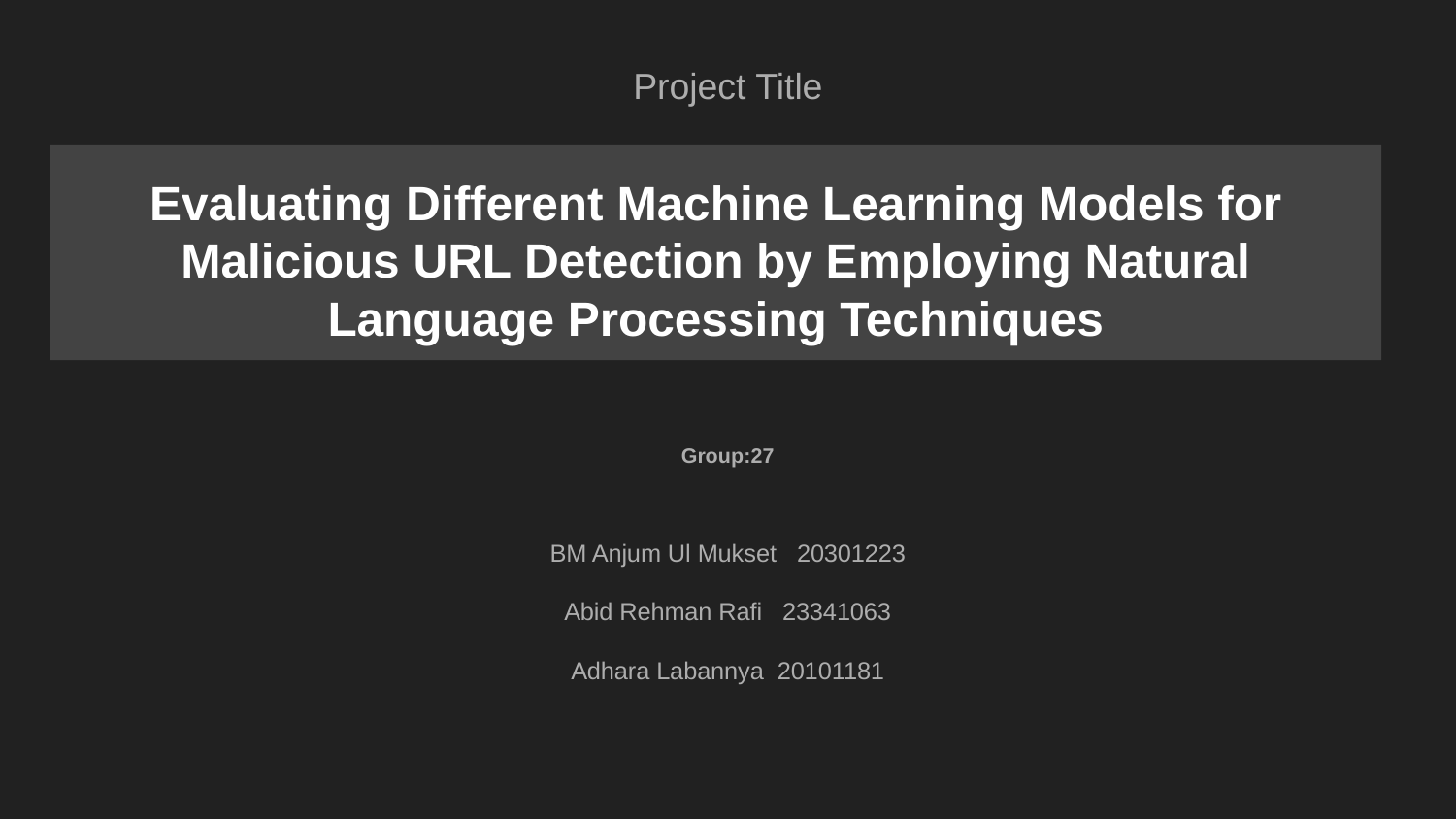

Project Title
# Evaluating Different Machine Learning Models for Malicious URL Detection by Employing Natural Language Processing Techniques
Group:27

BM Anjum Ul Mukset   20301223

Abid Rehman Rafi   23341063

Adhara Labannya  20101181